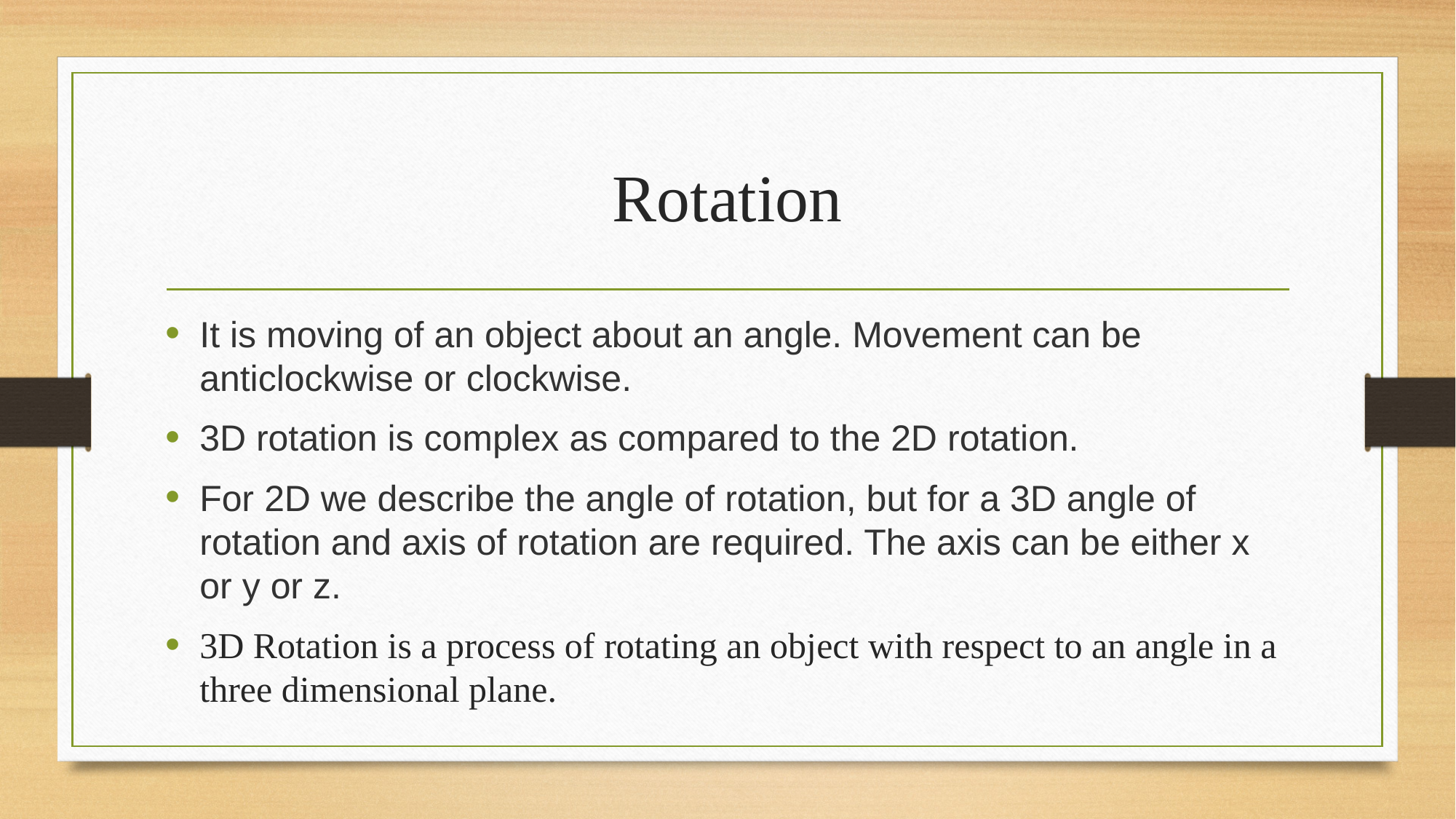

# Rotation
It is moving of an object about an angle. Movement can be anticlockwise or clockwise.
3D rotation is complex as compared to the 2D rotation.
For 2D we describe the angle of rotation, but for a 3D angle of rotation and axis of rotation are required. The axis can be either x or y or z.
3D Rotation is a process of rotating an object with respect to an angle in a three dimensional plane.